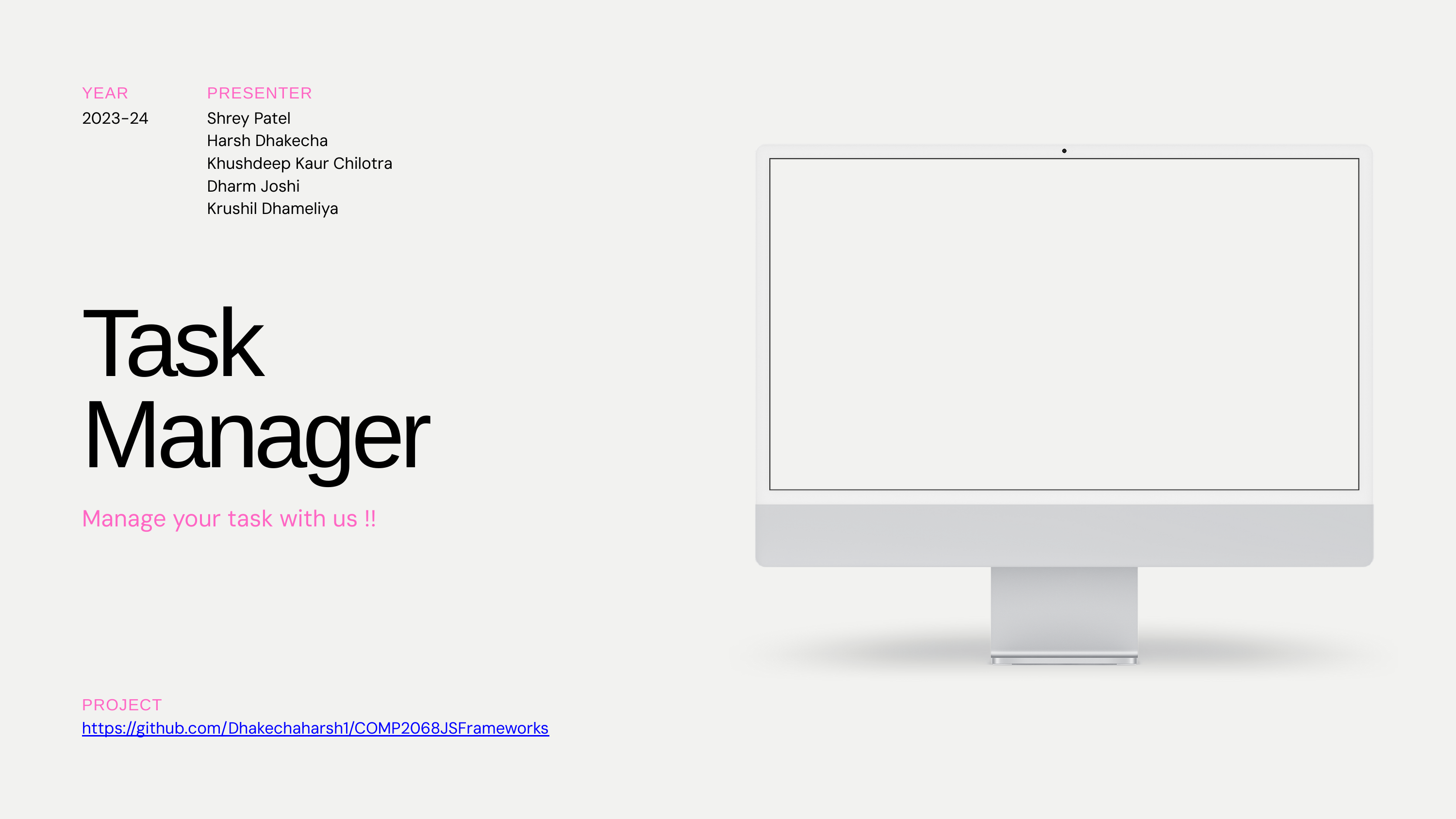

YEAR
2023-24
PRESENTER
Shrey Patel
Harsh Dhakecha
Khushdeep Kaur Chilotra
Dharm Joshi
Krushil Dhameliya

Task
Manager
Manage your task with us !!
PROJECT
https://github.com/Dhakechaharsh1/COMP2068JSFrameworks